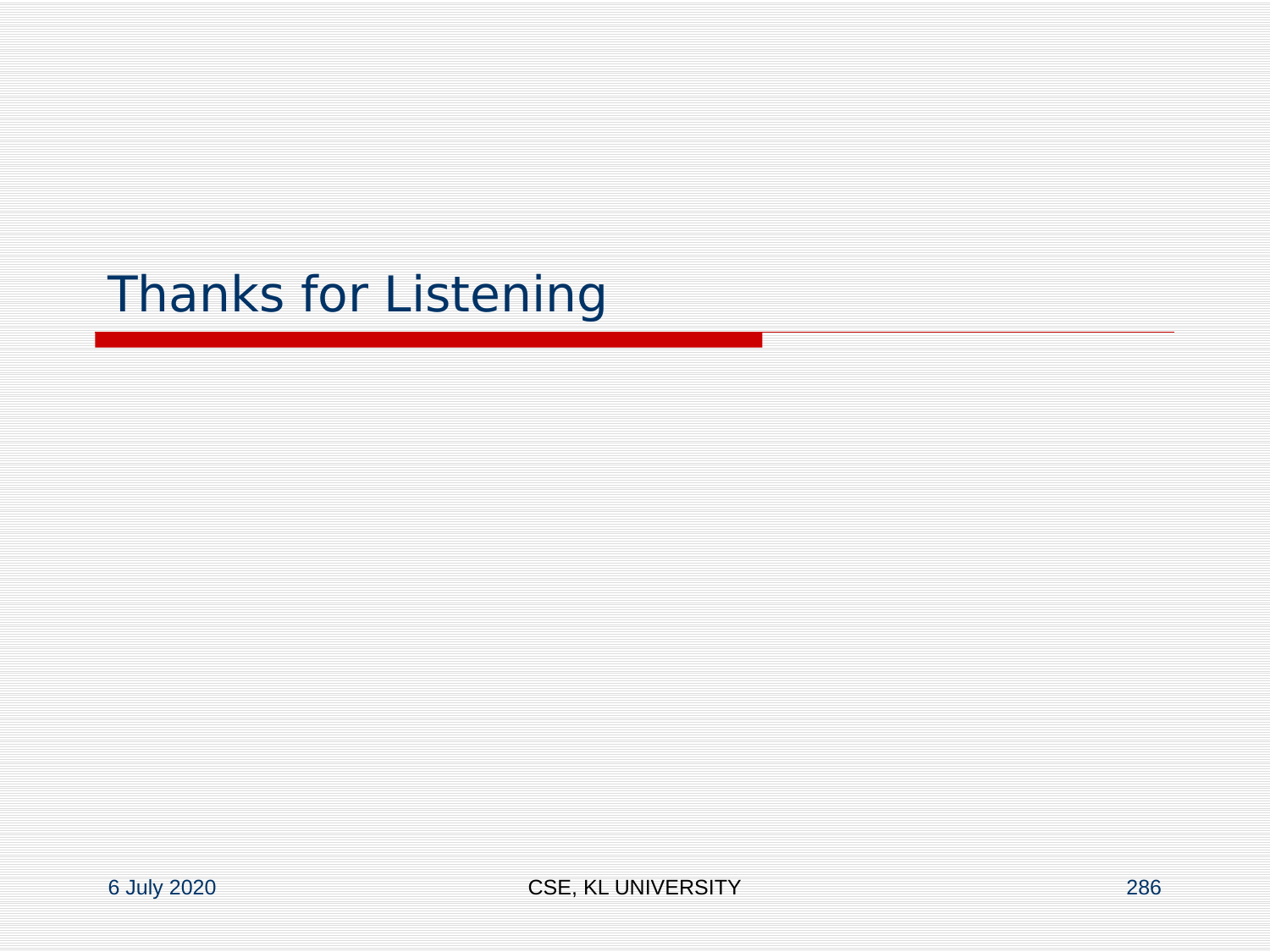

# Thanks for Listening

6 July 2020
CSE, KL UNIVERSITY
286